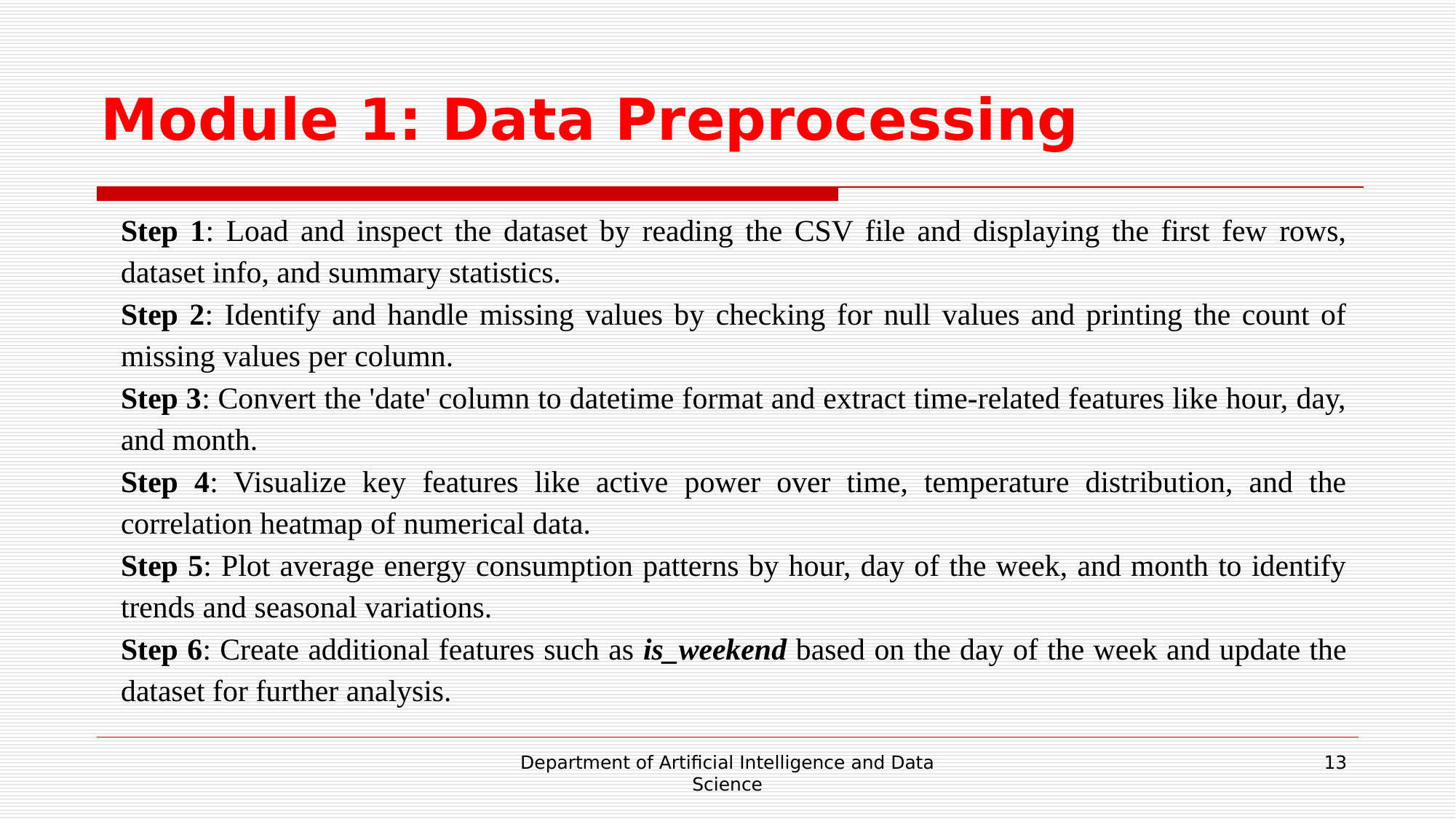

# Module 1: Data Preprocessing

Step 1: Load and inspect the dataset by reading the CSV file and displaying the first few rows, dataset info, and summary statistics.
Step 2: Identify and handle missing values by checking for null values and printing the count of missing values per column.
Step 3: Convert the 'date' column to datetime format and extract time-related features like hour, day, and month.
Step 4: Visualize key features like active power over time, temperature distribution, and the correlation heatmap of numerical data.
Step 5: Plot average energy consumption patterns by hour, day of the week, and month to identify trends and seasonal variations.
Step 6: Create additional features such as is_weekend based on the day of the week and update the dataset for further analysis.

Department of Artificial Intelligence and Data Science
13